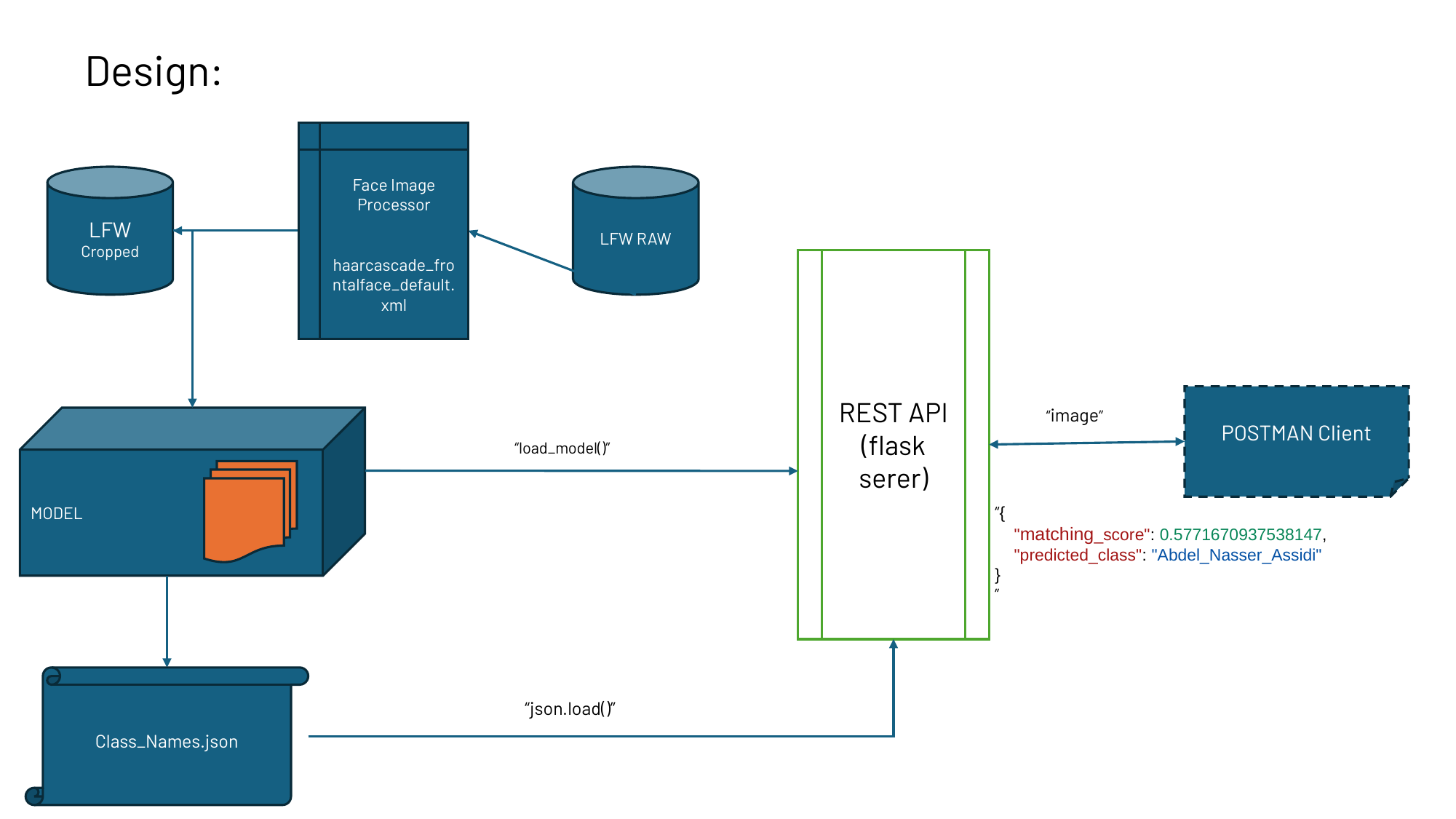

Design:
Face Image Processor

haarcascade_frontalface_default.xml
LFW Cropped
LFW RAW
REST API
(flask serer)
POSTMAN Client
“image”
MODEL
“load_model()”

“{
    "matching_score": 0.5771670937538147,
    "predicted_class": "Abdel_Nasser_Assidi"
}
”
Class_Names.json
“json.load()”